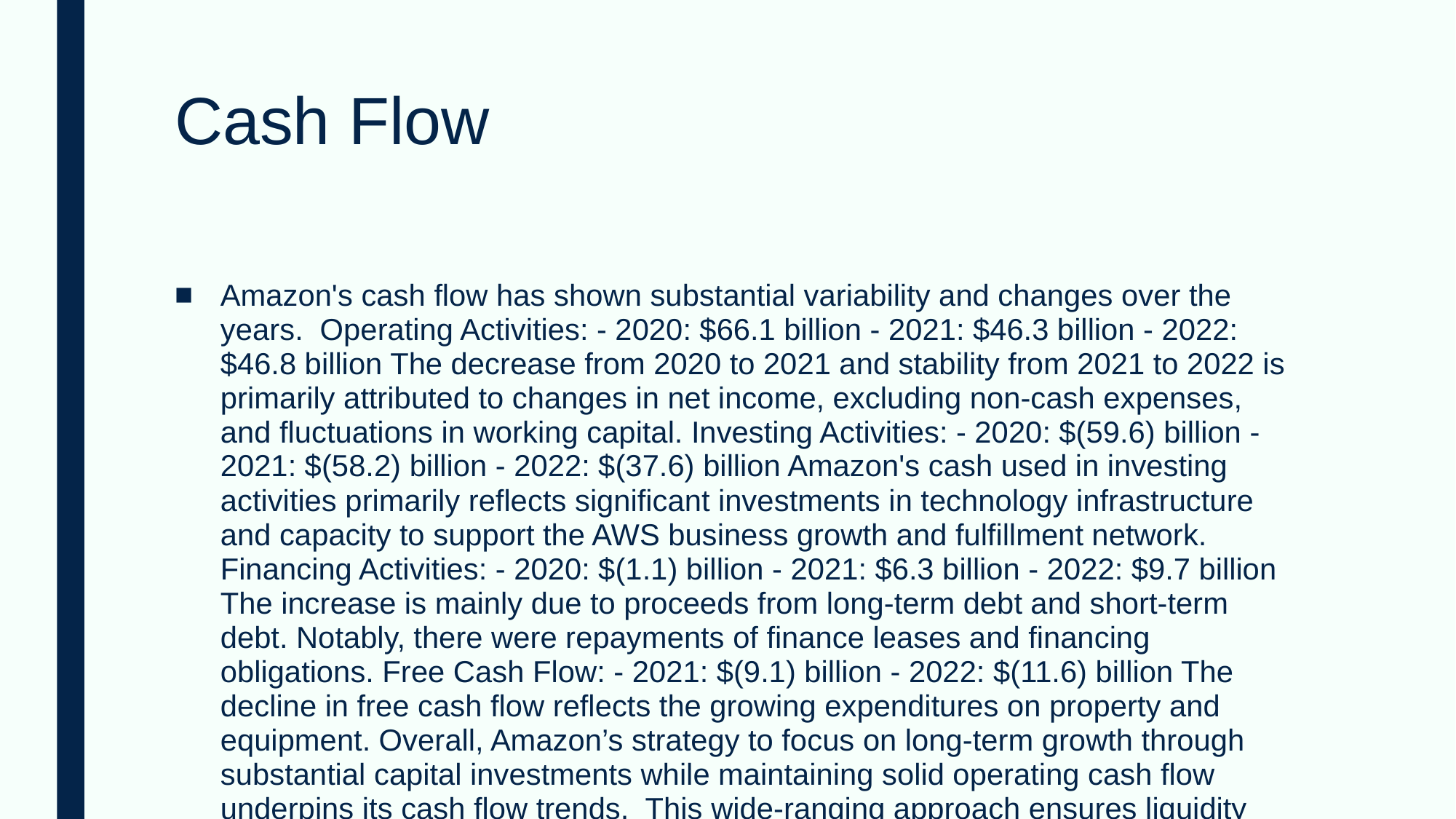

# Cash Flow
Amazon's cash flow has shown substantial variability and changes over the years.  Operating Activities: - 2020: $66.1 billion - 2021: $46.3 billion - 2022: $46.8 billion The decrease from 2020 to 2021 and stability from 2021 to 2022 is primarily attributed to changes in net income, excluding non-cash expenses, and fluctuations in working capital. Investing Activities: - 2020: $(59.6) billion - 2021: $(58.2) billion - 2022: $(37.6) billion Amazon's cash used in investing activities primarily reflects significant investments in technology infrastructure and capacity to support the AWS business growth and fulfillment network. Financing Activities: - 2020: $(1.1) billion - 2021: $6.3 billion - 2022: $9.7 billion The increase is mainly due to proceeds from long-term debt and short-term debt. Notably, there were repayments of finance leases and financing obligations. Free Cash Flow: - 2021: $(9.1) billion - 2022: $(11.6) billion The decline in free cash flow reflects the growing expenditures on property and equipment. Overall, Amazon’s strategy to focus on long-term growth through substantial capital investments while maintaining solid operating cash flow underpins its cash flow trends.  This wide-ranging approach ensures liquidity and supports the company’s expansive initiatives across its varied businesses.